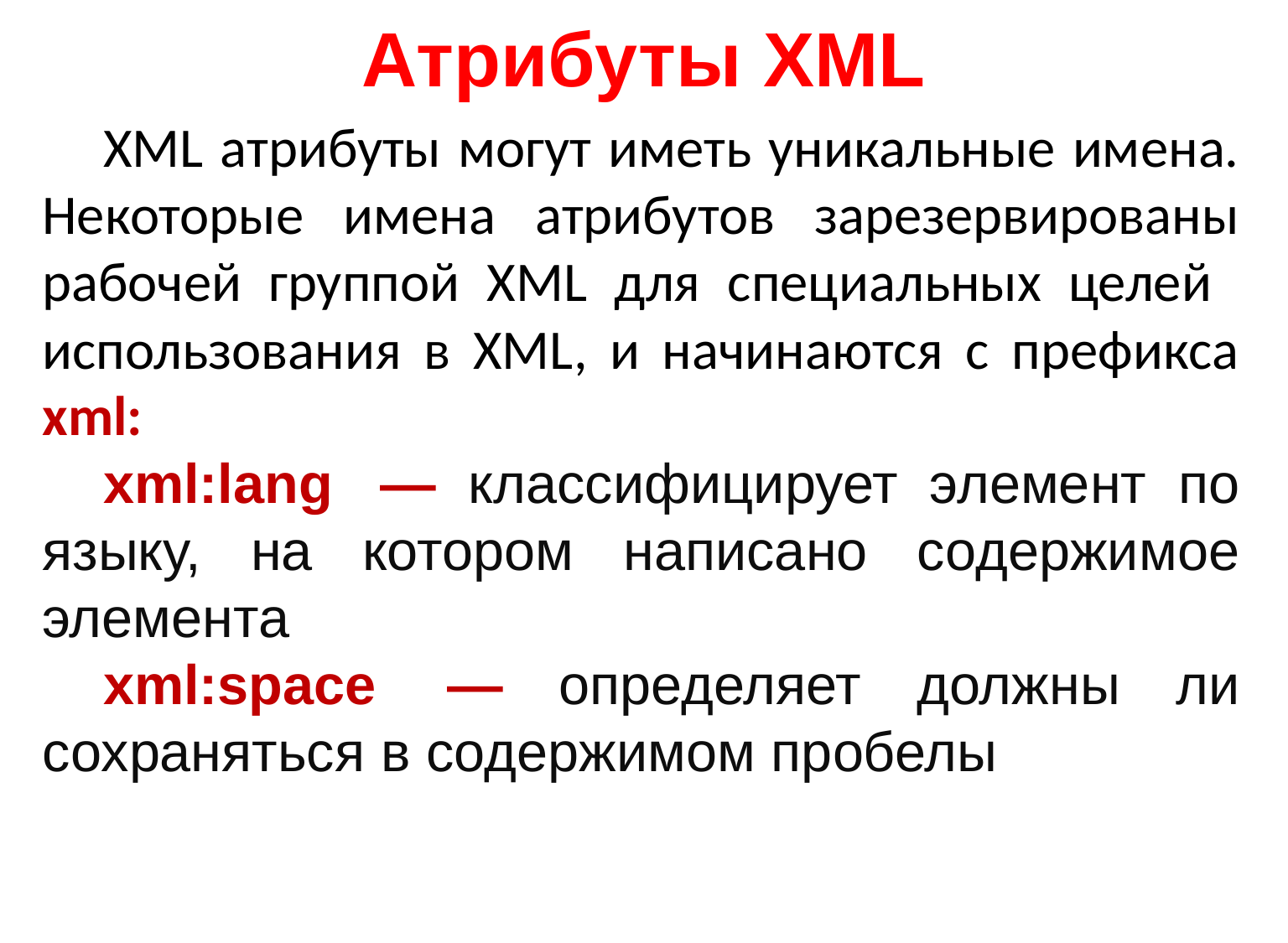

# Атрибуты XML
XML атрибуты могут иметь уникальные имена. Некоторые имена атрибутов зарезервированы рабочей группой XML для специальных целей  использования в XML, и начинаются с префикса xml:
xml:lang  — классифицирует элемент по языку, на котором написано содержимое элемента
xml:space  — определяет должны ли сохраняться в содержимом пробелы